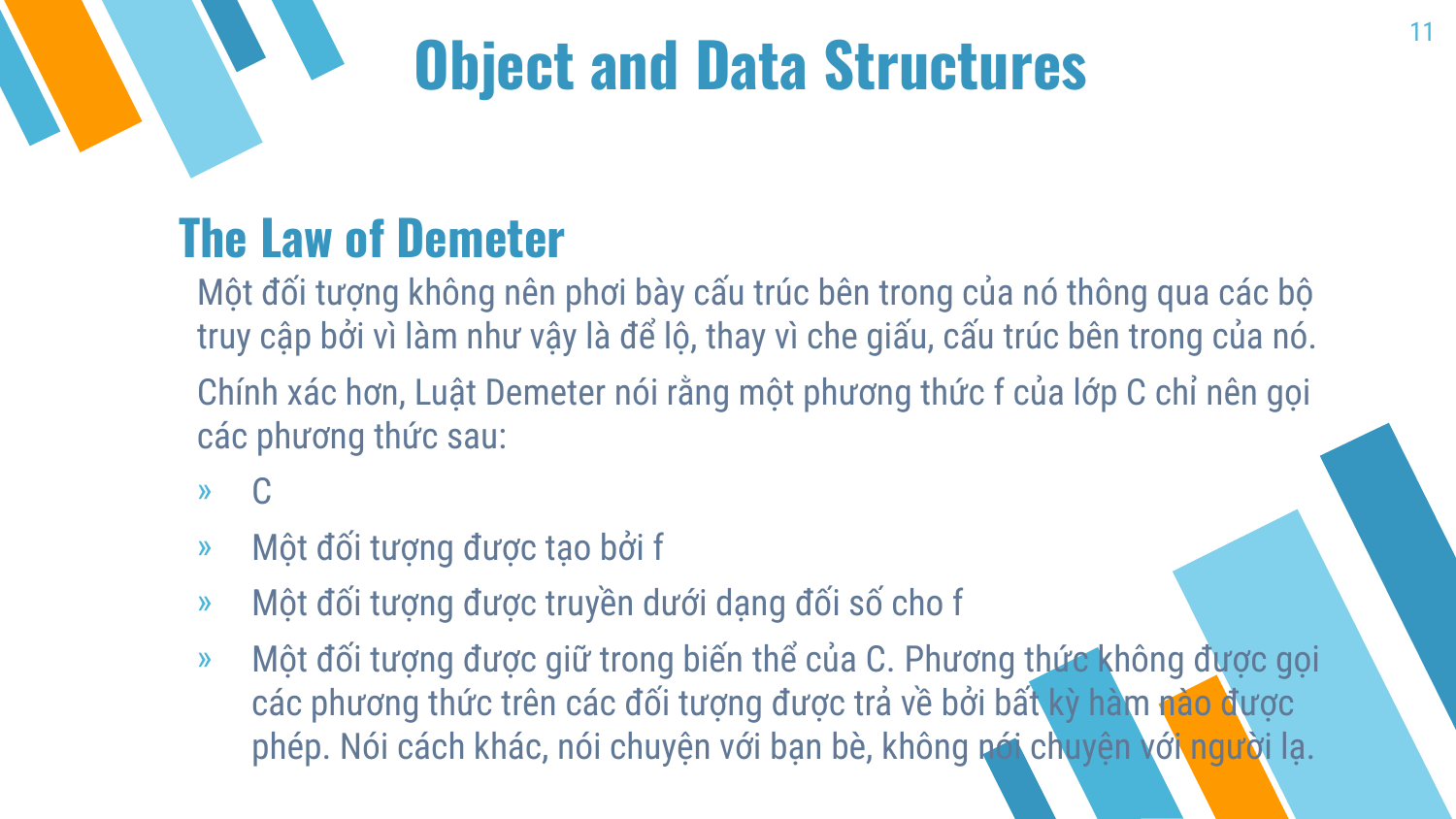

11
# Object and Data Structures
The Law of Demeter
Một đối tượng không nên phơi bày cấu trúc bên trong của nó thông qua các bộ truy cập bởi vì làm như vậy là để lộ, thay vì che giấu, cấu trúc bên trong của nó.
Chính xác hơn, Luật Demeter nói rằng một phương thức f của lớp C chỉ nên gọi các phương thức sau:
C
Một đối tượng được tạo bởi f
Một đối tượng được truyền dưới dạng đối số cho f
Một đối tượng được giữ trong biến thể của C. Phương thức không được gọi các phương thức trên các đối tượng được trả về bởi bất kỳ hàm nào được phép. Nói cách khác, nói chuyện với bạn bè, không nói chuyện với người lạ.